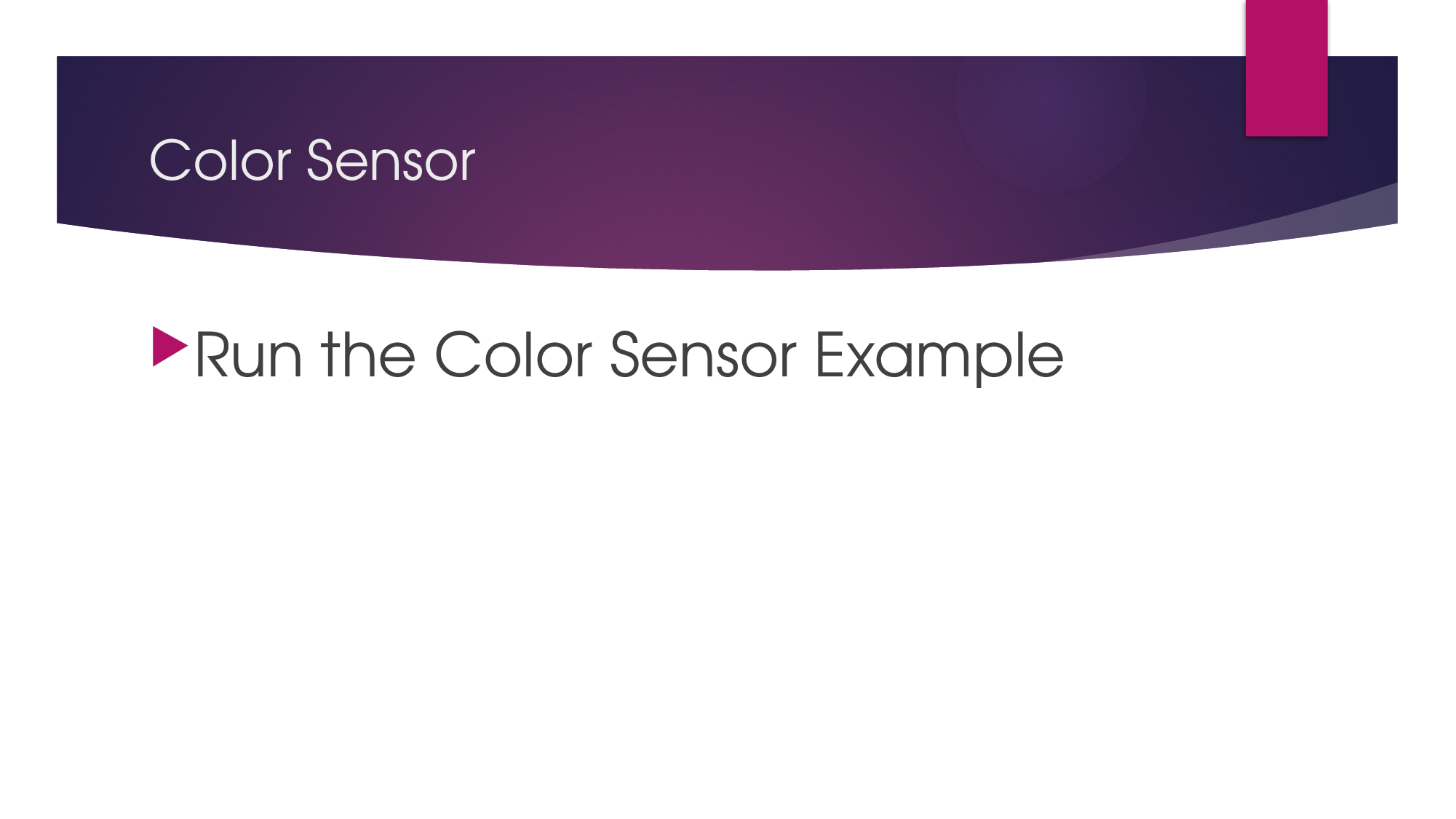

# Color Sensor
Run the Color Sensor Example